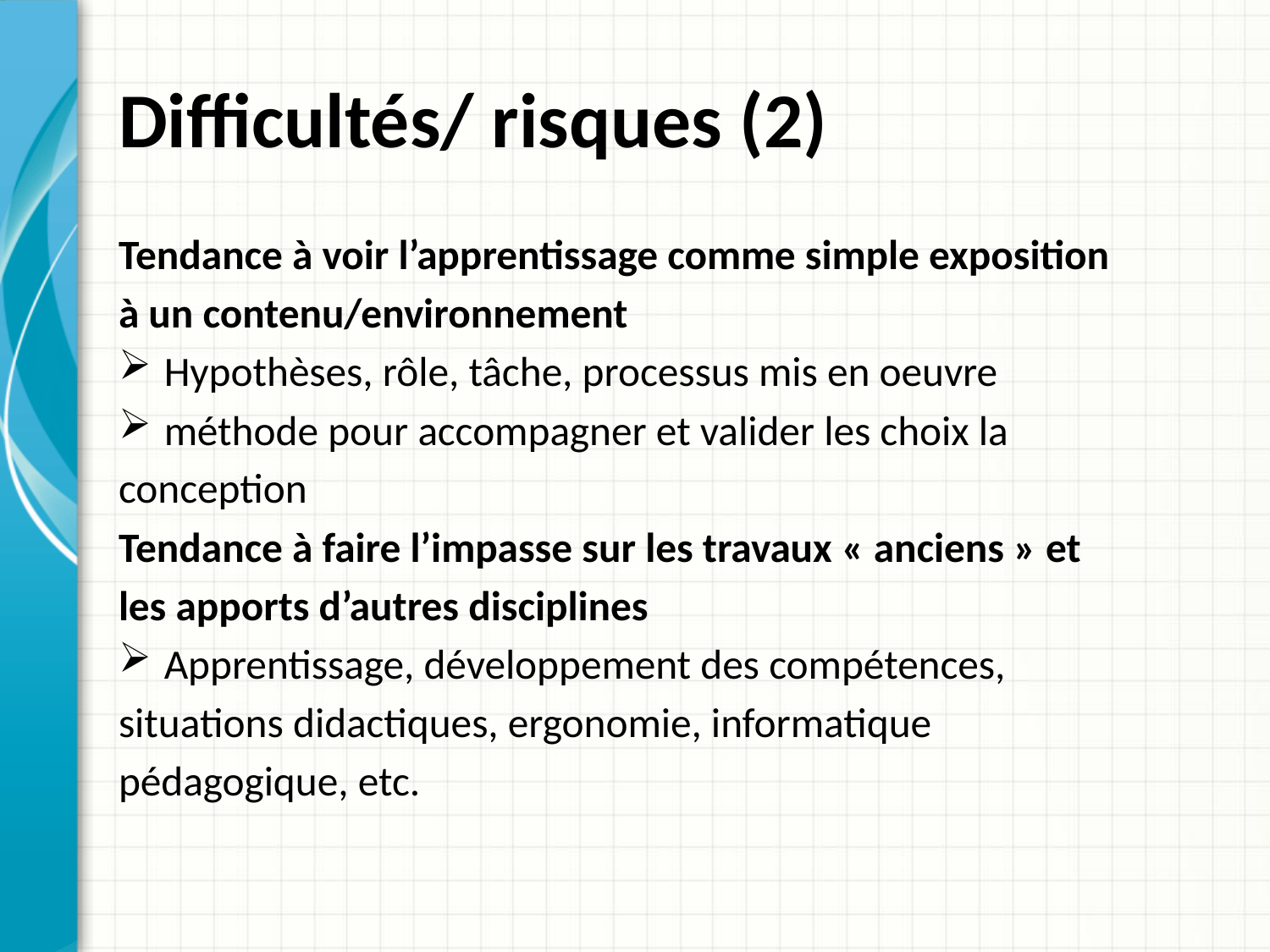

# Difficultés/ risques (2)
Tendance à voir l’apprentissage comme simple exposition
à un contenu/environnement
Hypothèses, rôle, tâche, processus mis en oeuvre
méthode pour accompagner et valider les choix la
conception
Tendance à faire l’impasse sur les travaux « anciens » et
les apports d’autres disciplines
Apprentissage, développement des compétences,
situations didactiques, ergonomie, informatique
pédagogique, etc.